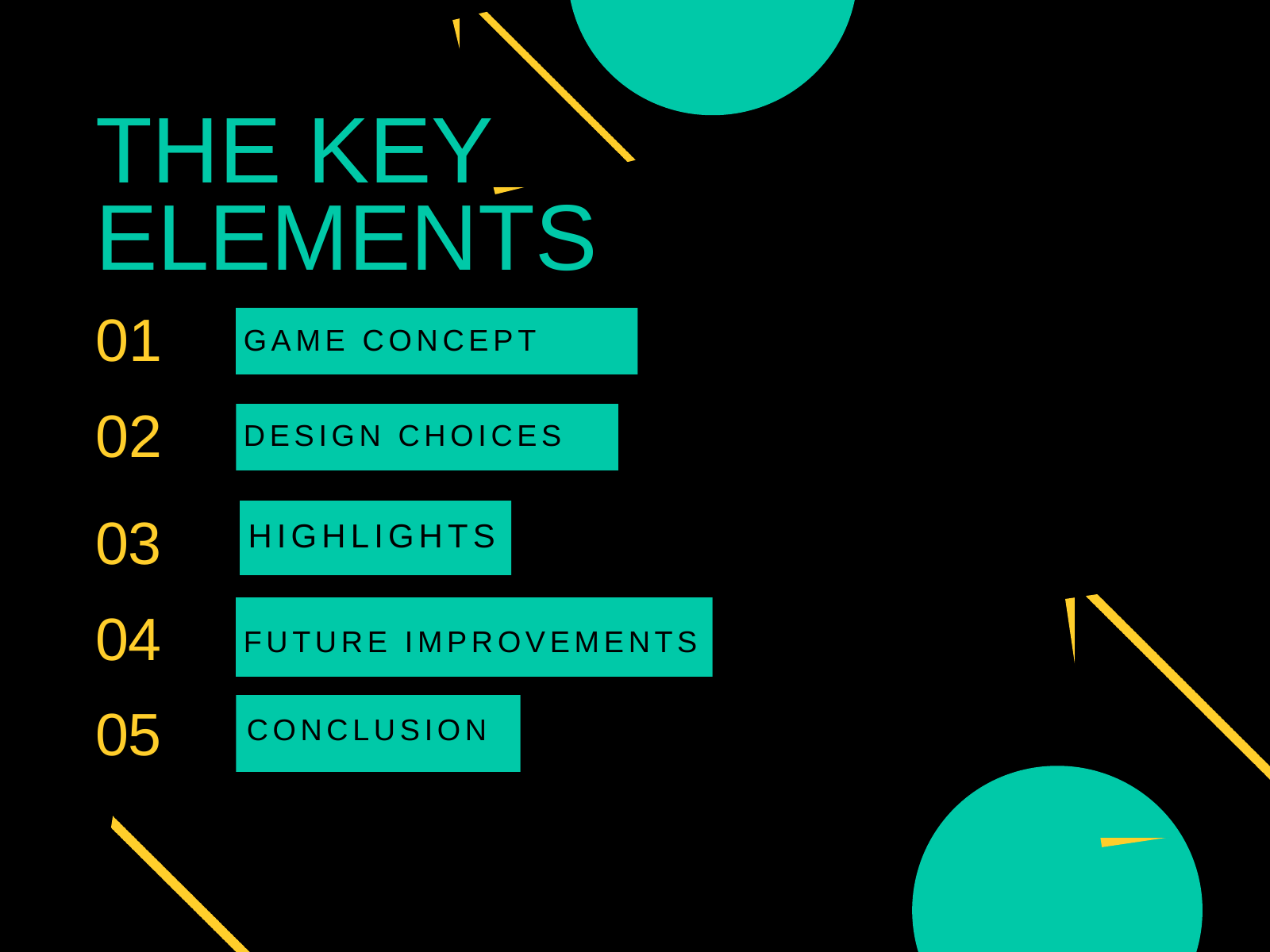

THE KEY
ELEMENTS

01
GAME CONCEPT

DESIGN CHOICES
02

HIGHLIGHTS
03

04
FUTURE IMPROVEMENTS

05
CONCLUSION